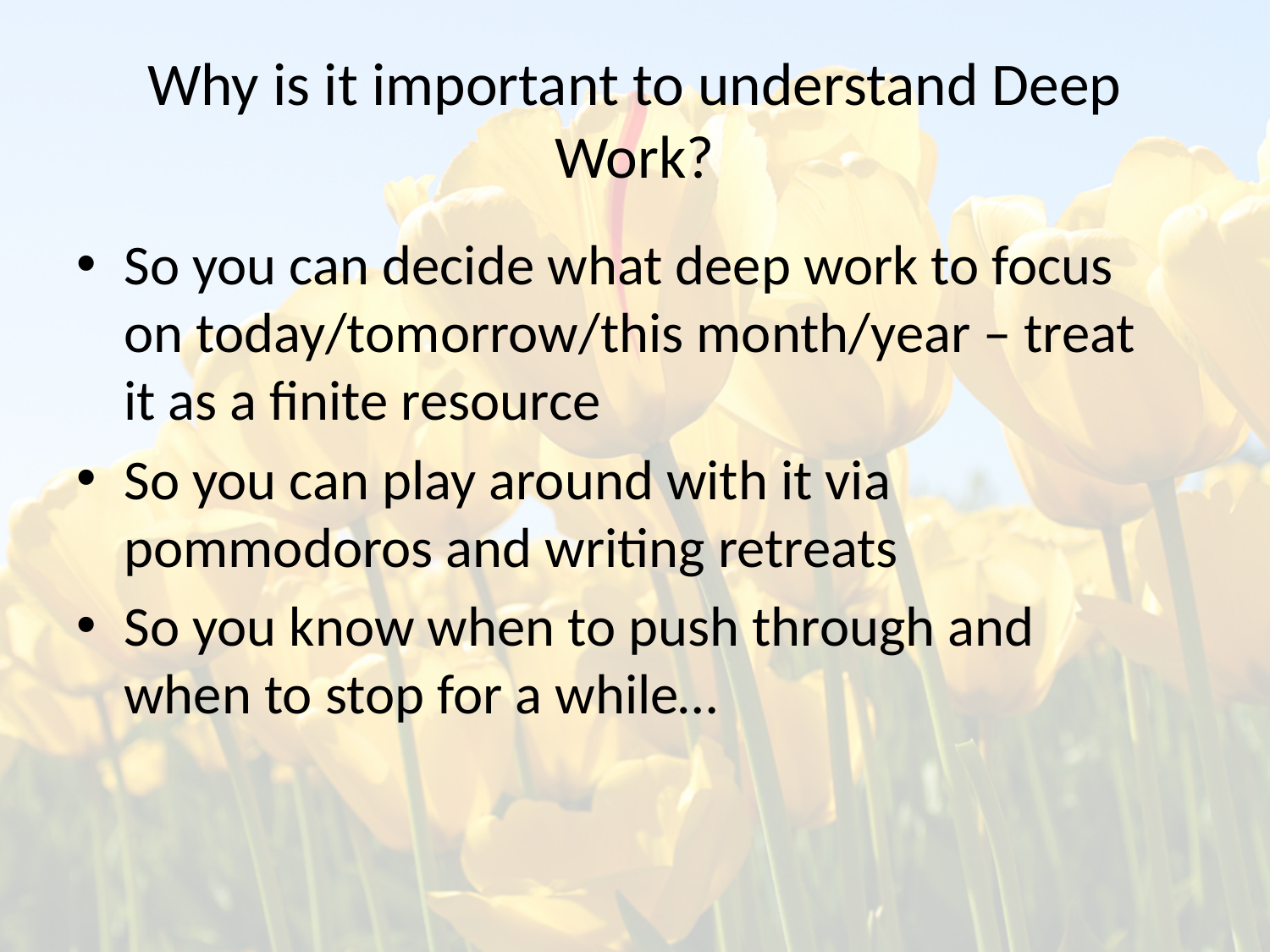

# Why is it important to understand Deep Work?
So you can decide what deep work to focus on today/tomorrow/this month/year – treat it as a finite resource
So you can play around with it via pommodoros and writing retreats
So you know when to push through and when to stop for a while…